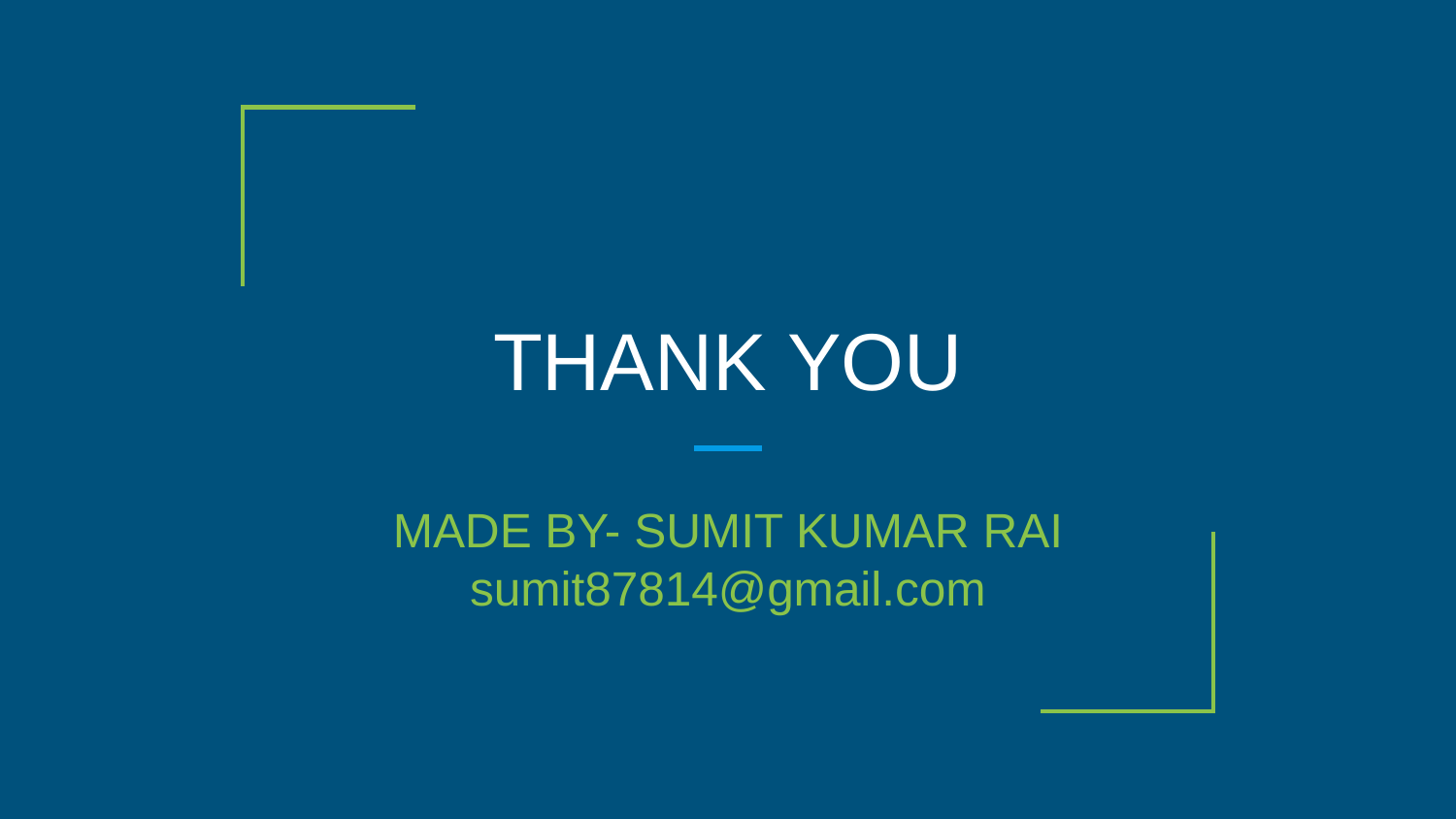

# THANK YOU
MADE BY- SUMIT KUMAR RAI
sumit87814@gmail.com